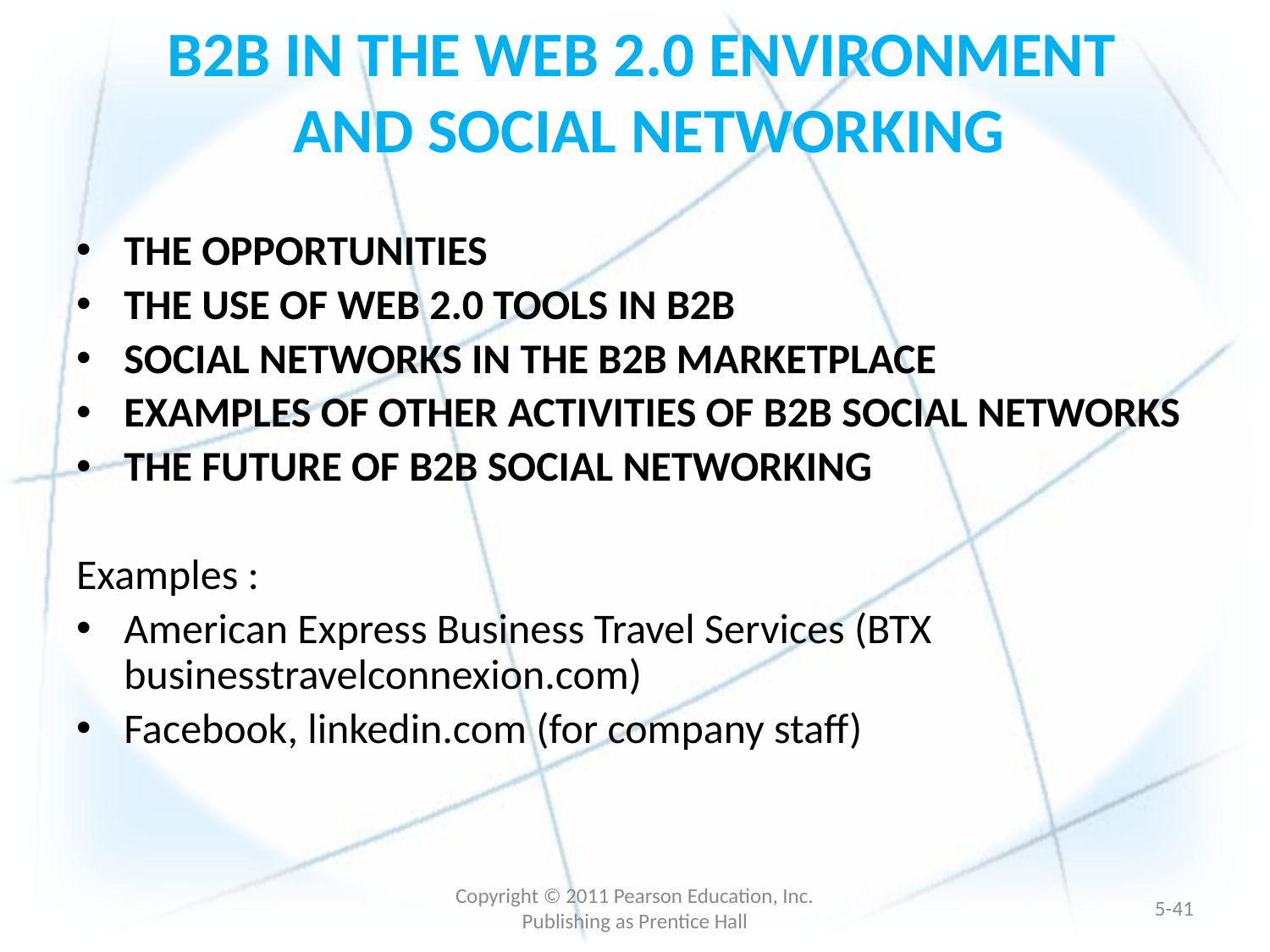

# B2B IN THE WEB 2.0 ENVIRONMENT AND SOCIAL NETWORKING
THE OPPORTUNITIES
THE USE OF WEB 2.0 TOOLS IN B2B
SOCIAL NETWORKS IN THE B2B MARKETPLACE
EXAMPLES OF OTHER ACTIVITIES OF B2B SOCIAL NETWORKS
THE FUTURE OF B2B SOCIAL NETWORKING

Examples :
American Express Business Travel Services (BTX businesstravelconnexion.com)
Facebook, linkedin.com (for company staff)
Copyright © 2011 Pearson Education, Inc. Publishing as Prentice Hall
5-41